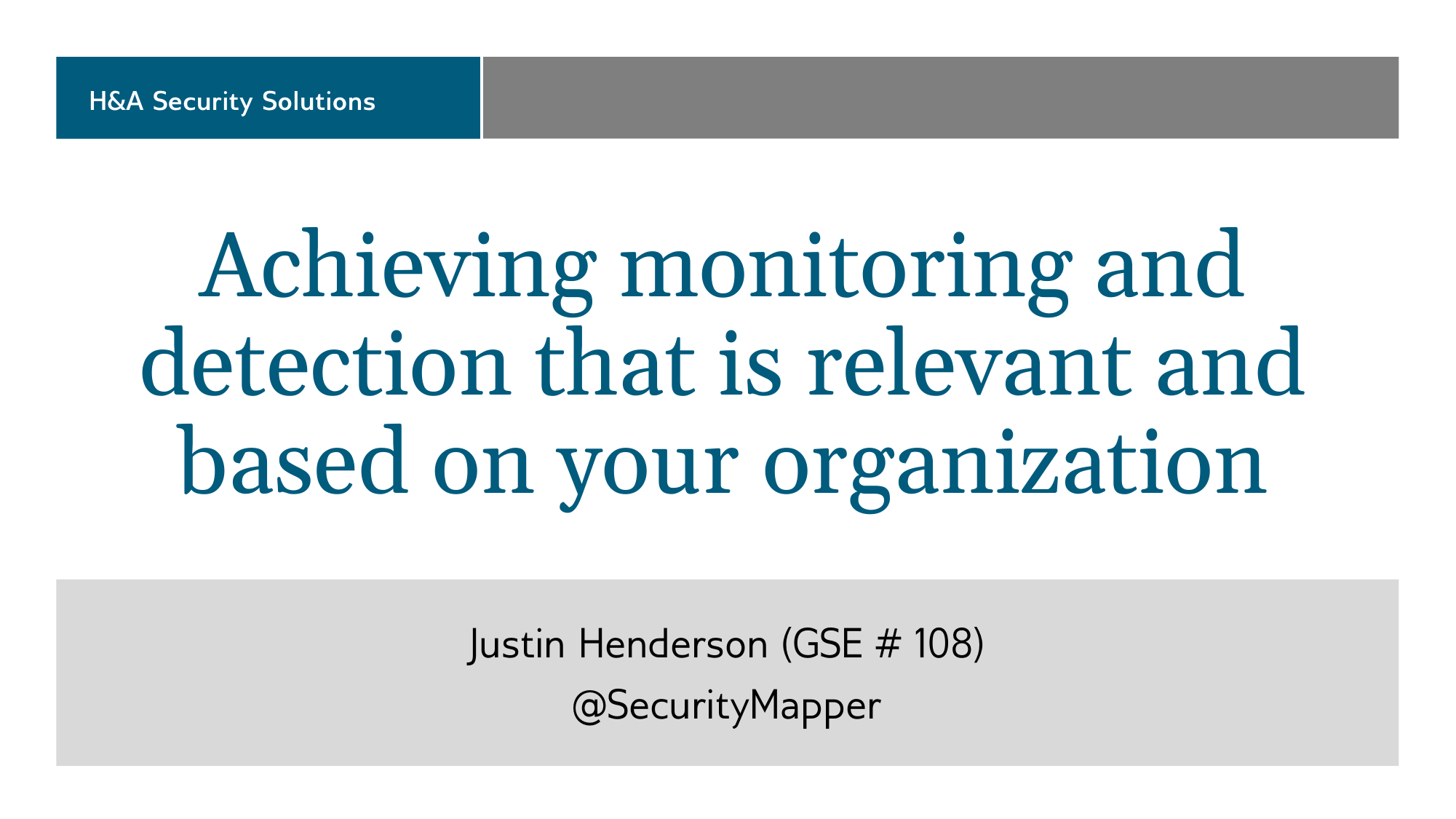

# H&A Security Solutions

Achieving monitoring and detection that is relevant and based on your organization
Justin Henderson (GSE # 108)
@SecurityMapper